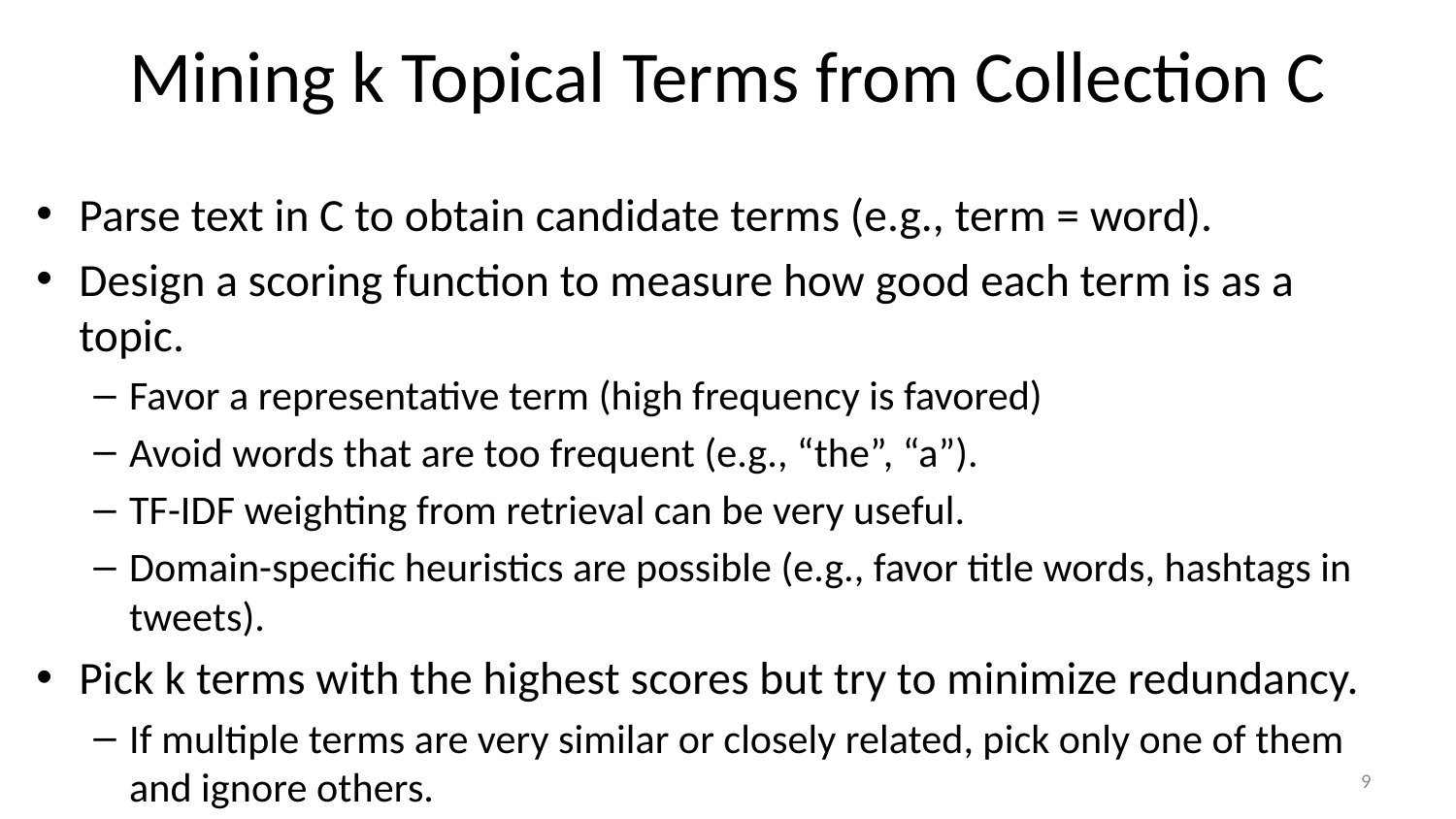

# Mining k Topical Terms from Collection C
Parse text in C to obtain candidate terms (e.g., term = word).
Design a scoring function to measure how good each term is as a topic.
Favor a representative term (high frequency is favored)
Avoid words that are too frequent (e.g., “the”, “a”).
TF-IDF weighting from retrieval can be very useful.
Domain-specific heuristics are possible (e.g., favor title words, hashtags in tweets).
Pick k terms with the highest scores but try to minimize redundancy.
If multiple terms are very similar or closely related, pick only one of them and ignore others.
9